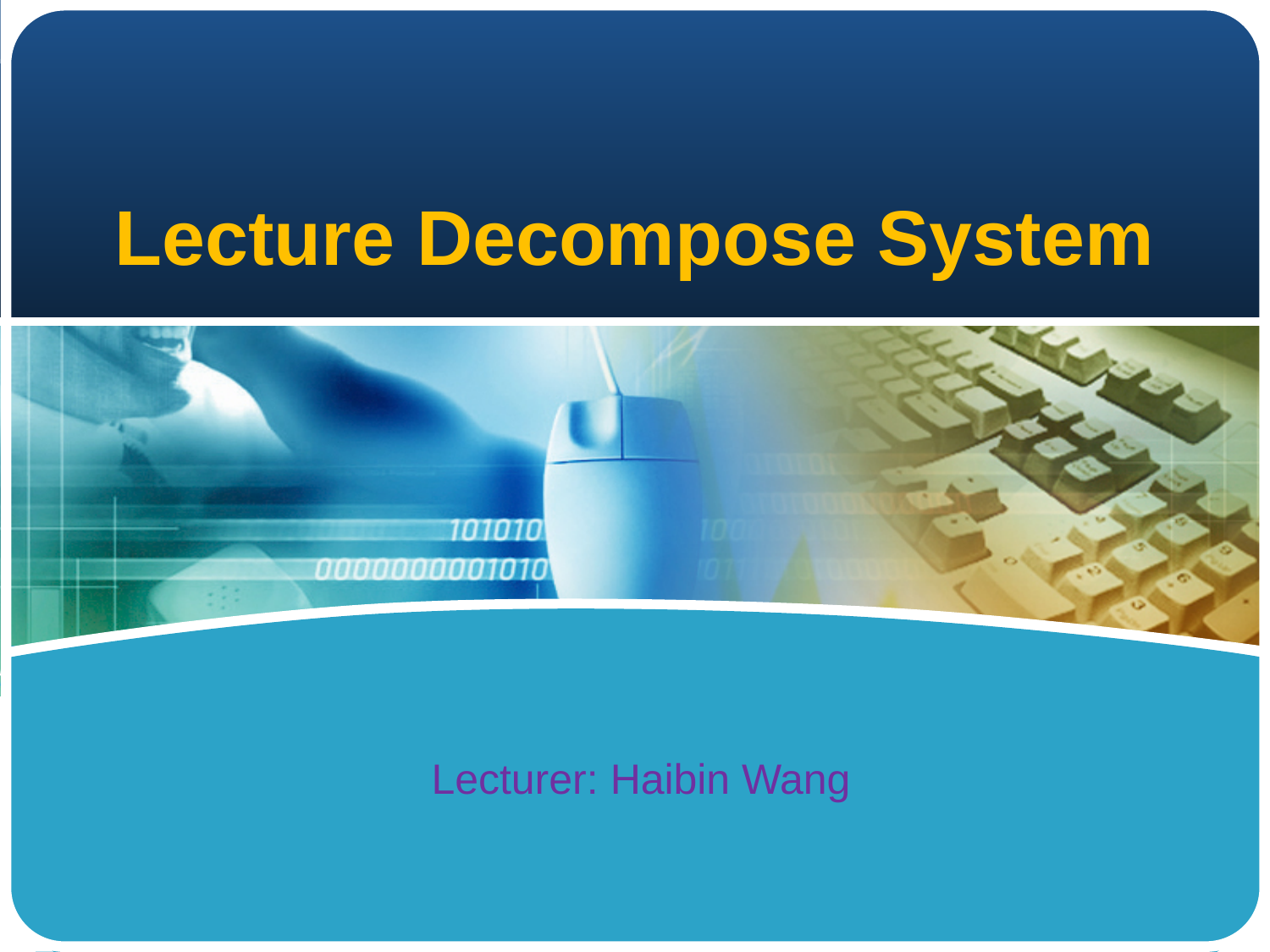

# Lecture Decompose System
Lecturer: Haibin Wang